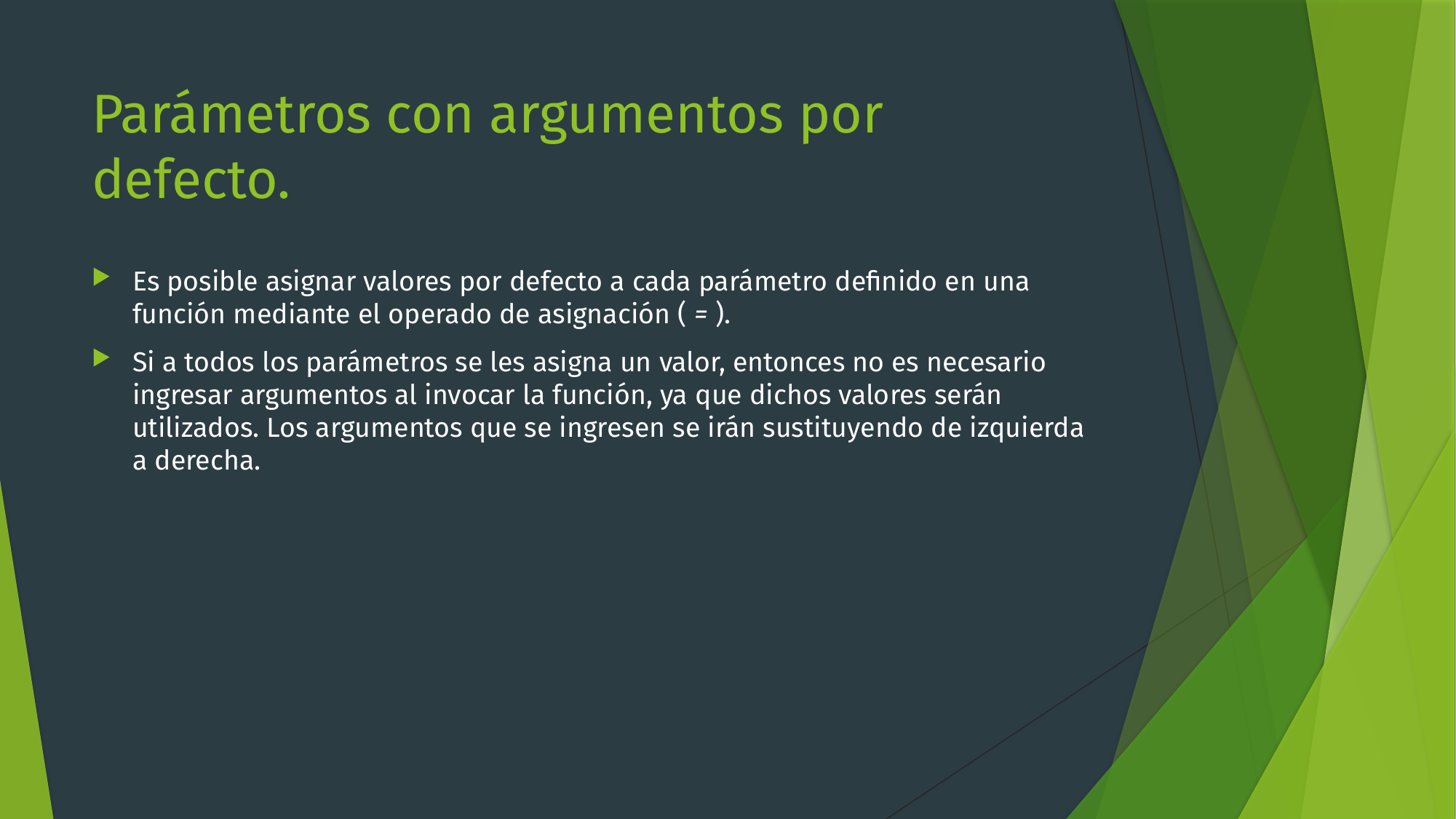

# Parámetros con argumentos por defecto.
Es posible asignar valores por defecto a cada parámetro definido en una función mediante el operado de asignación ( = ).
Si a todos los parámetros se les asigna un valor, entonces no es necesario ingresar argumentos al invocar la función, ya que dichos valores serán utilizados. Los argumentos que se ingresen se irán sustituyendo de izquierda a derecha.